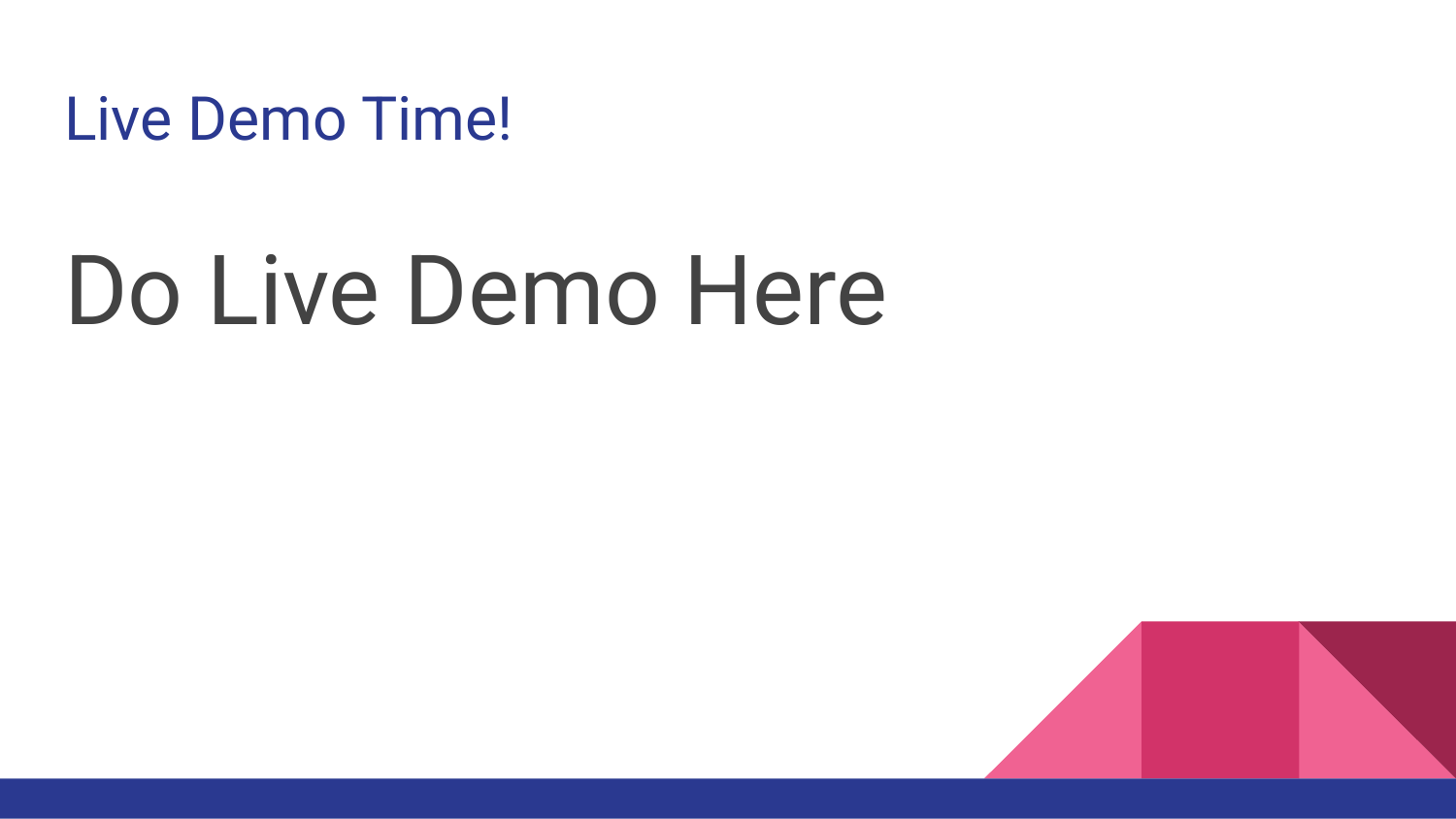

# Live Demo Time!
Do Live Demo Here